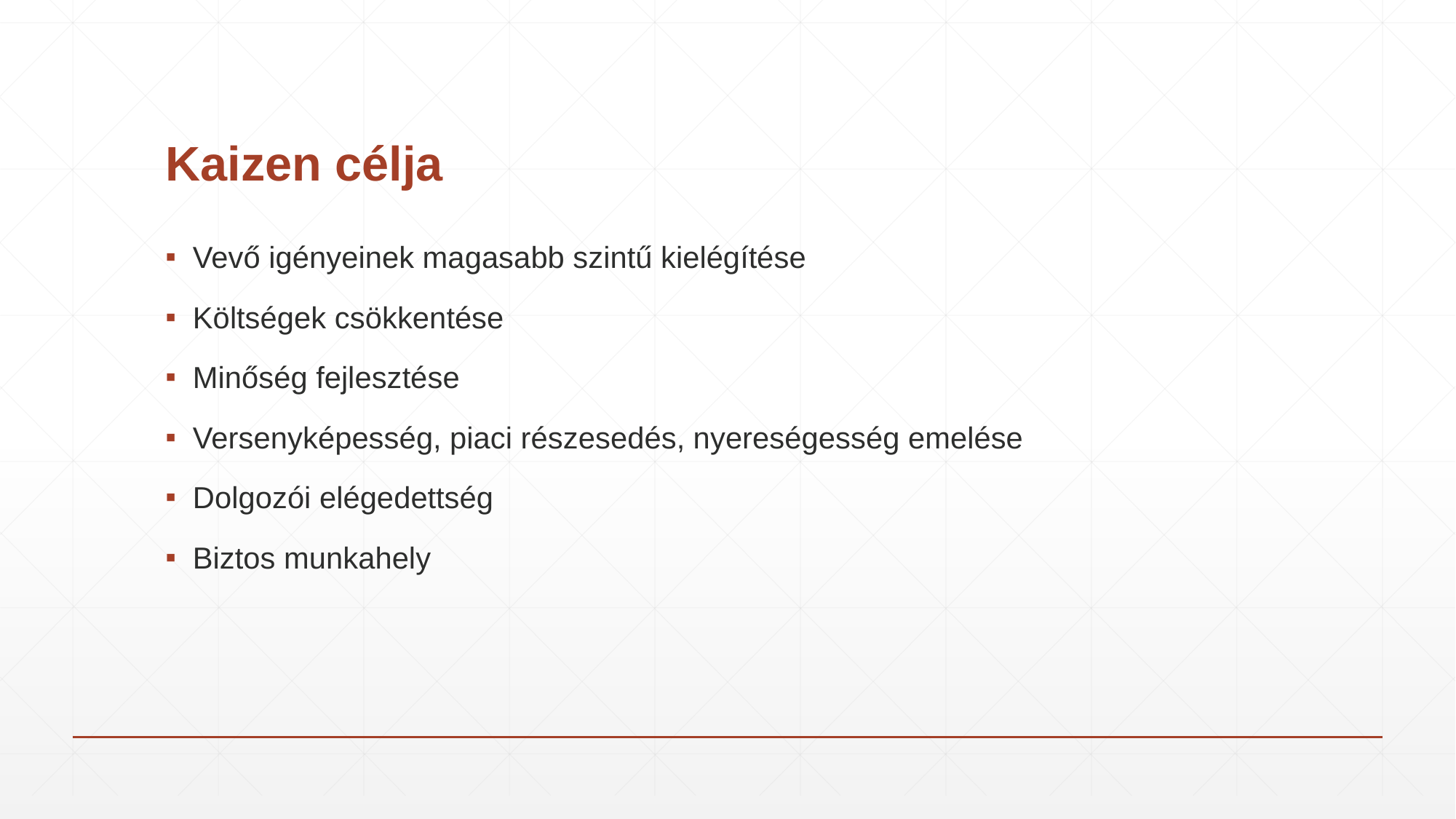

# Kaizen célja
Vevő igényeinek magasabb szintű kielégítése
Költségek csökkentése
Minőség fejlesztése
Versenyképesség, piaci részesedés, nyereségesség emelése
Dolgozói elégedettség
Biztos munkahely